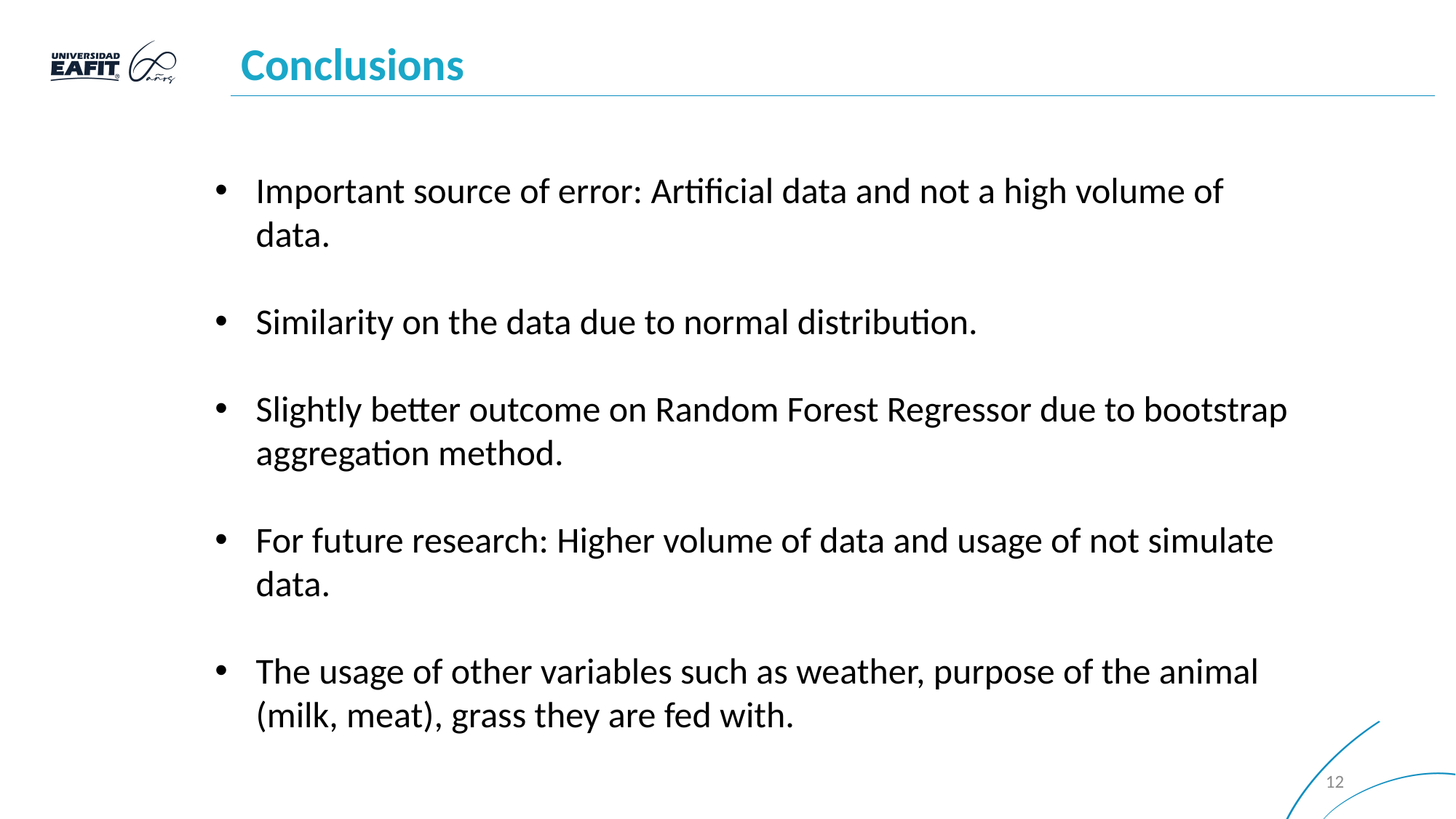

Conclusions
Important source of error: Artificial data and not a high volume of data.

Similarity on the data due to normal distribution.

Slightly better outcome on Random Forest Regressor due to bootstrap aggregation method.

For future research: Higher volume of data and usage of not simulate data.

The usage of other variables such as weather, purpose of the animal (milk, meat), grass they are fed with.

12